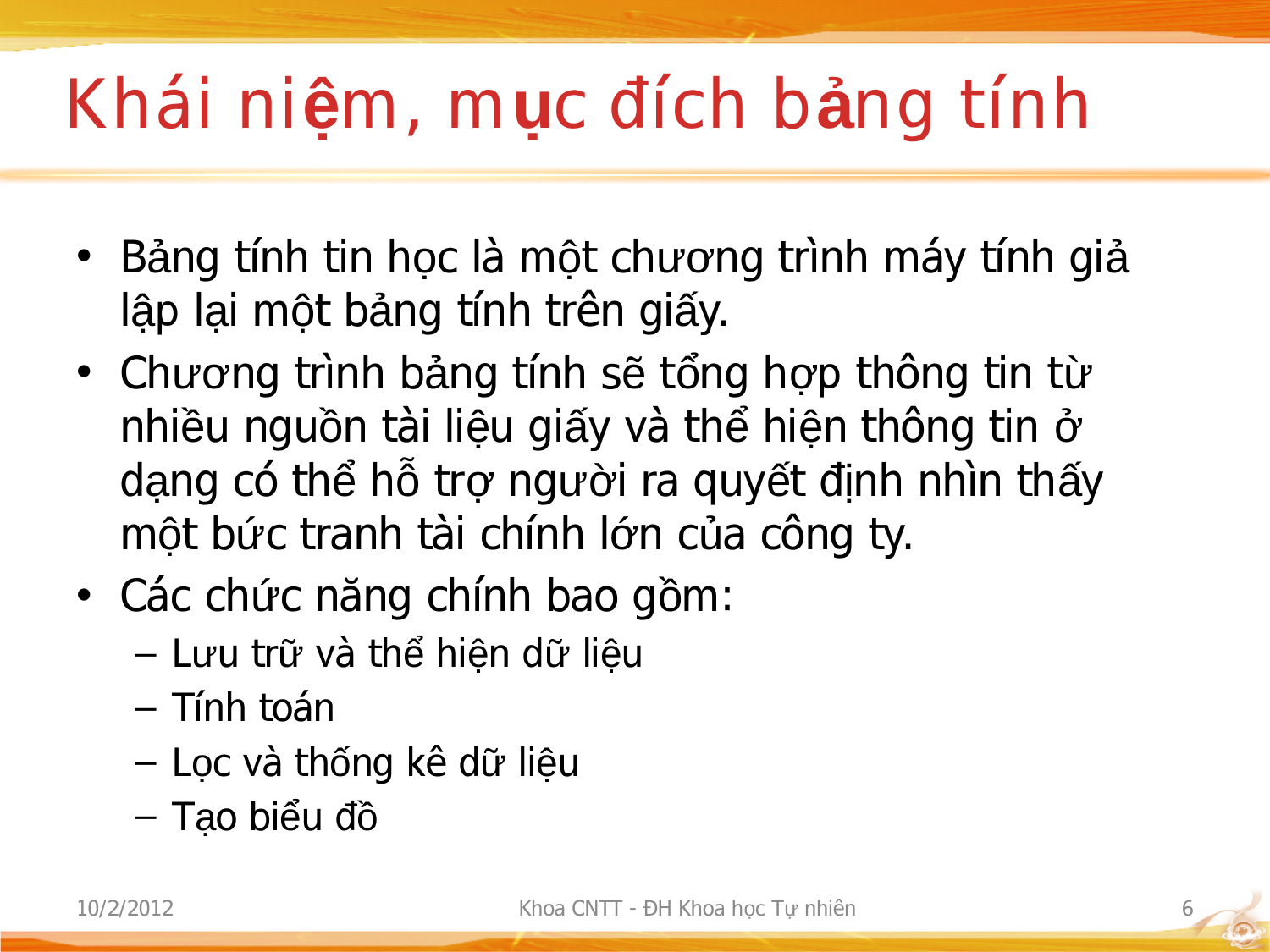

# Khái niệm, mục đích bảng tính
Bảng tính tin học là một chương trình máy tính giả lập lại một bảng tính trên giấy.
Chương trình bảng tính sẽ tổng hợp thông tin từ nhiều nguồn tài liệu giấy và thể hiện thông tin ở dạng có thể hỗ trợ người ra quyết định nhìn thấy một bức tranh tài chính lớn của công ty.
Các chức năng chính bao gồm:
Lưu trữ và thể hiện dữ liệu
Tính toán
Lọc và thống kê dữ liệu
Tạo biểu đồ
10/2/2012
Khoa CNTT - ĐH Khoa học Tự nhiên
6